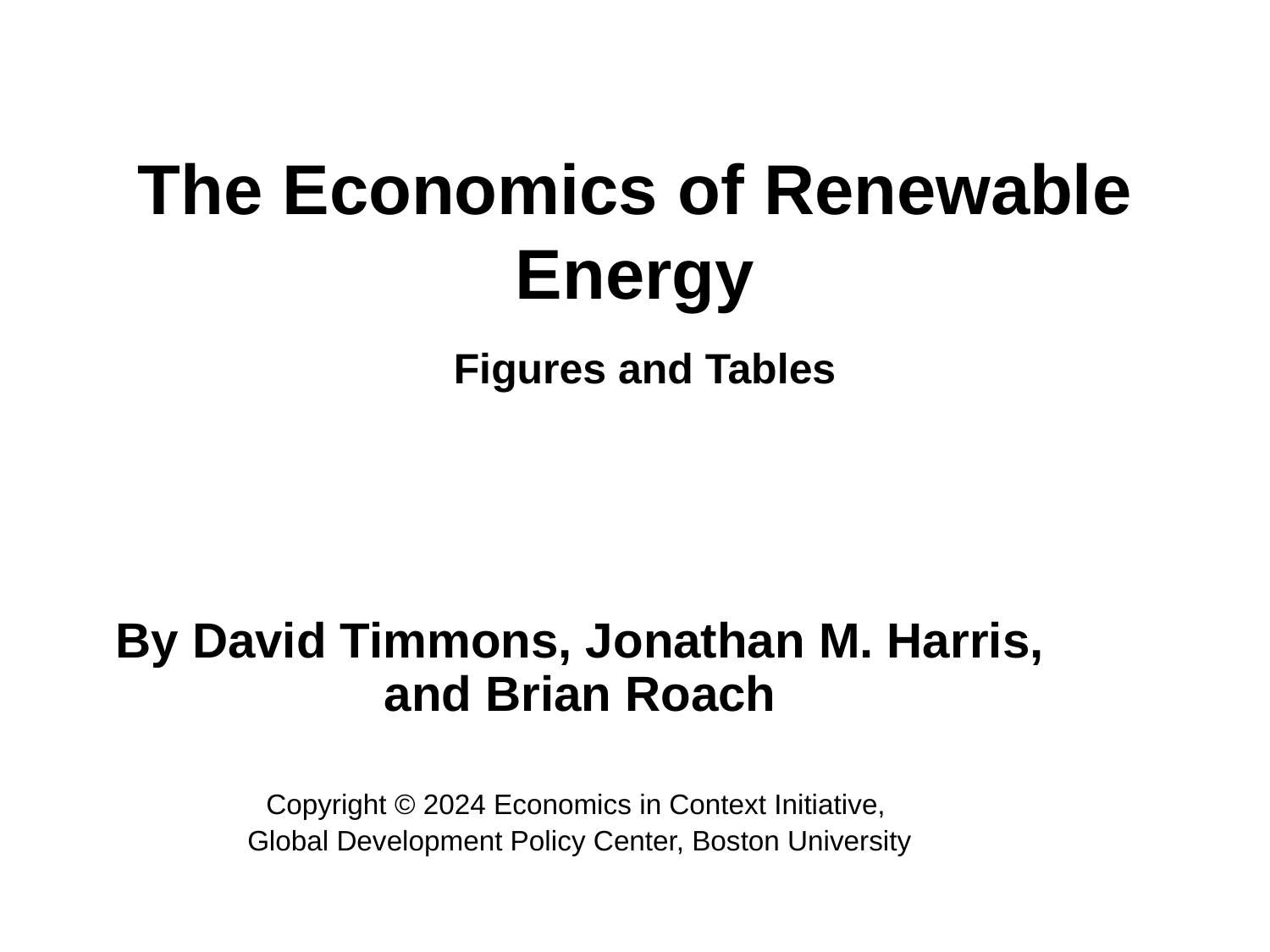

# The Economics of Renewable Energy Figures and Tables

By David Timmons, Jonathan M. Harris, and Brian Roach

Copyright © 2024 Economics in Context Initiative,
Global Development Policy Center, Boston University